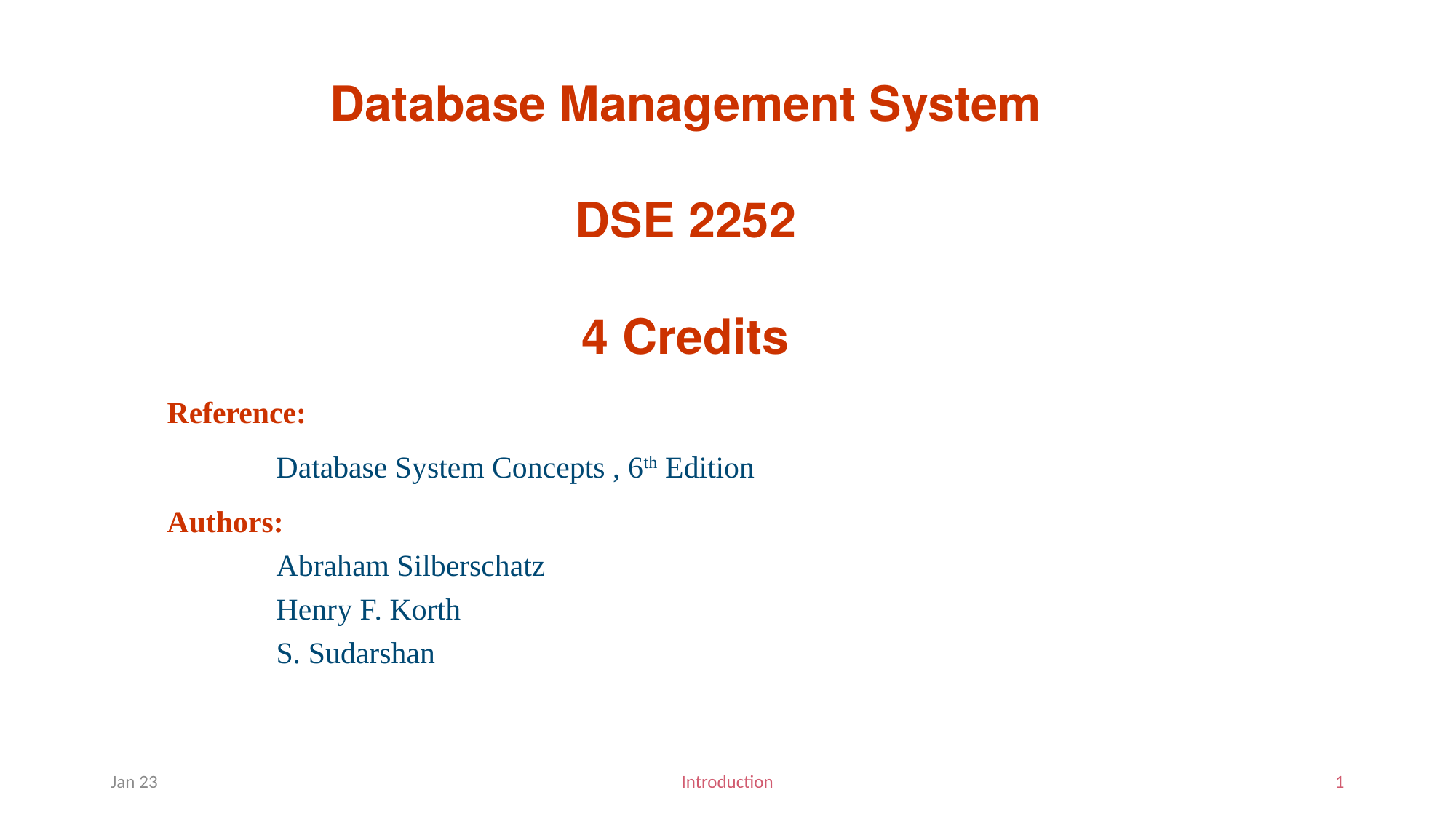

Database Management System
DSE 2252

4 Credits
Reference:
	Database System Concepts , 6th Edition
Authors:
	Abraham Silberschatz
	Henry F. Korth
	S. Sudarshan
Jan 23
Introduction
1